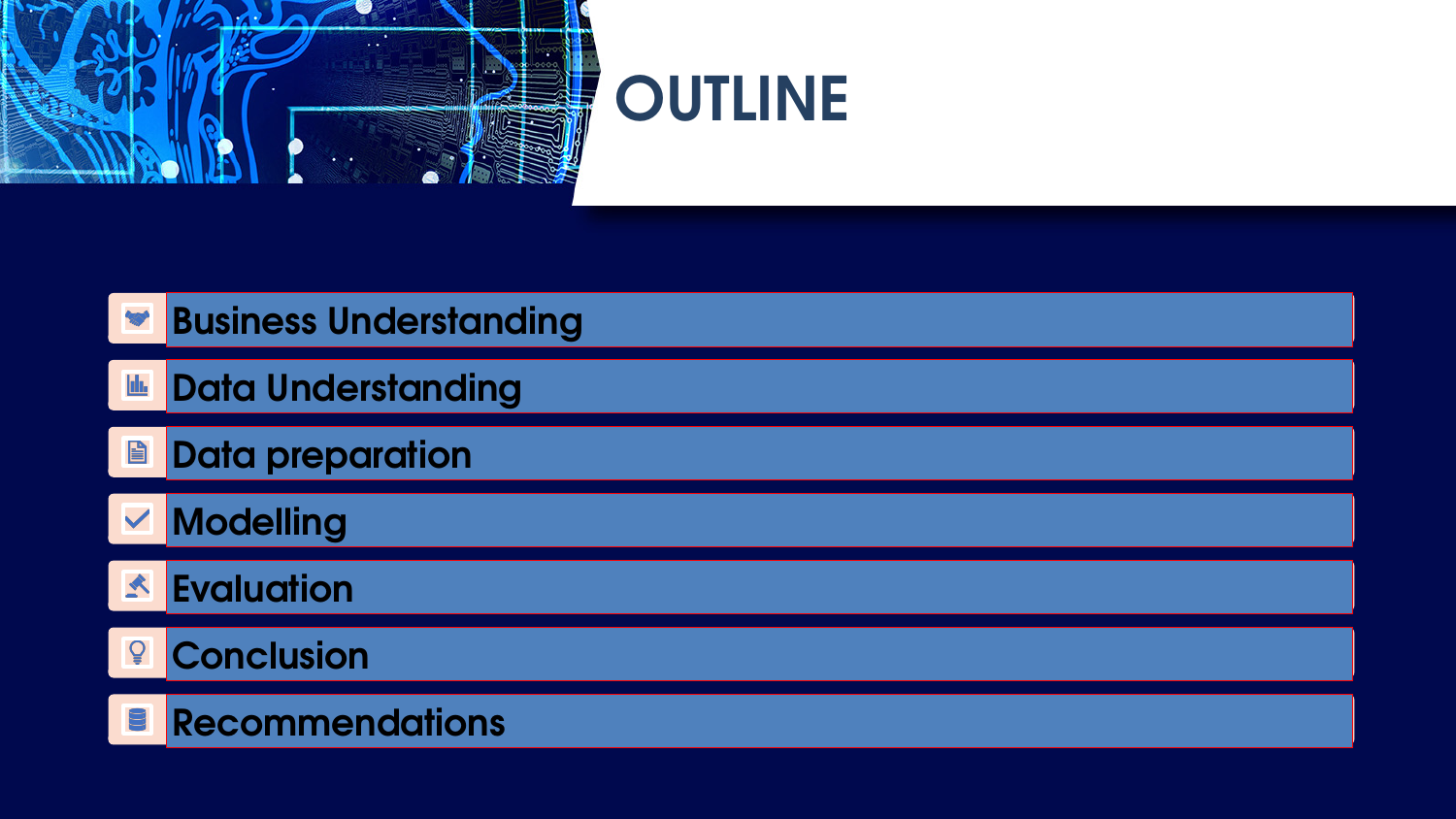

# OUTLINE

Business Understanding
Data Understanding
Data preparation
Modelling
Evaluation
Conclusion
Recommendations